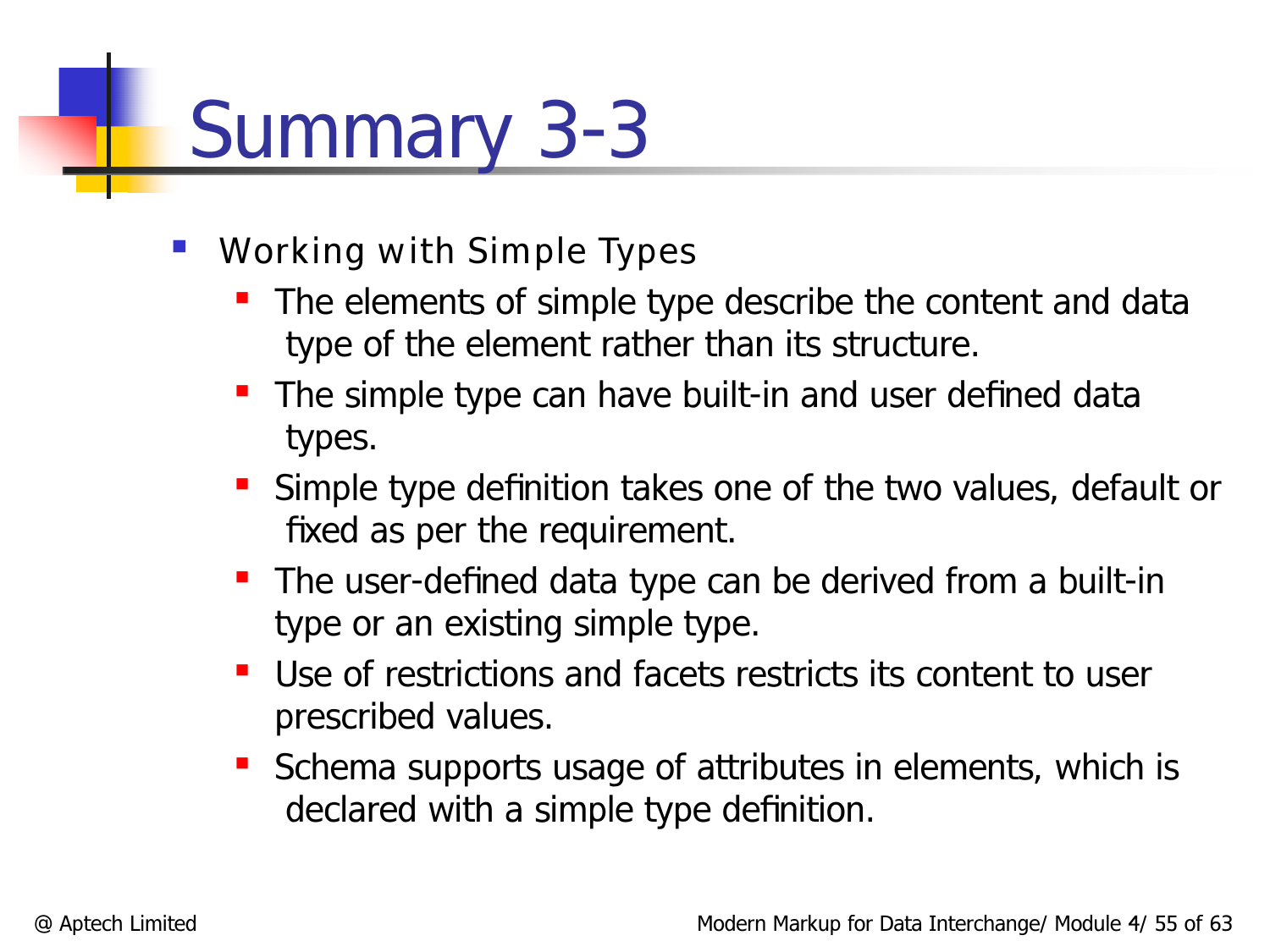

# Summary 3-3

Working with Simple Types
The elements of simple type describe the content and data  type of the element rather than its structure.
The simple type can have built-in and user defined data  types.
Simple type definition takes one of the two values, default or  fixed as per the requirement.
The user-defined data type can be derived from a built-in  type or an existing simple type.
Use of restrictions and facets restricts its content to user
prescribed values.
Schema supports usage of attributes in elements, which is  declared with a simple type definition.
@ Aptech Limited
Modern Markup for Data Interchange/ Module 4/ 55 of 63